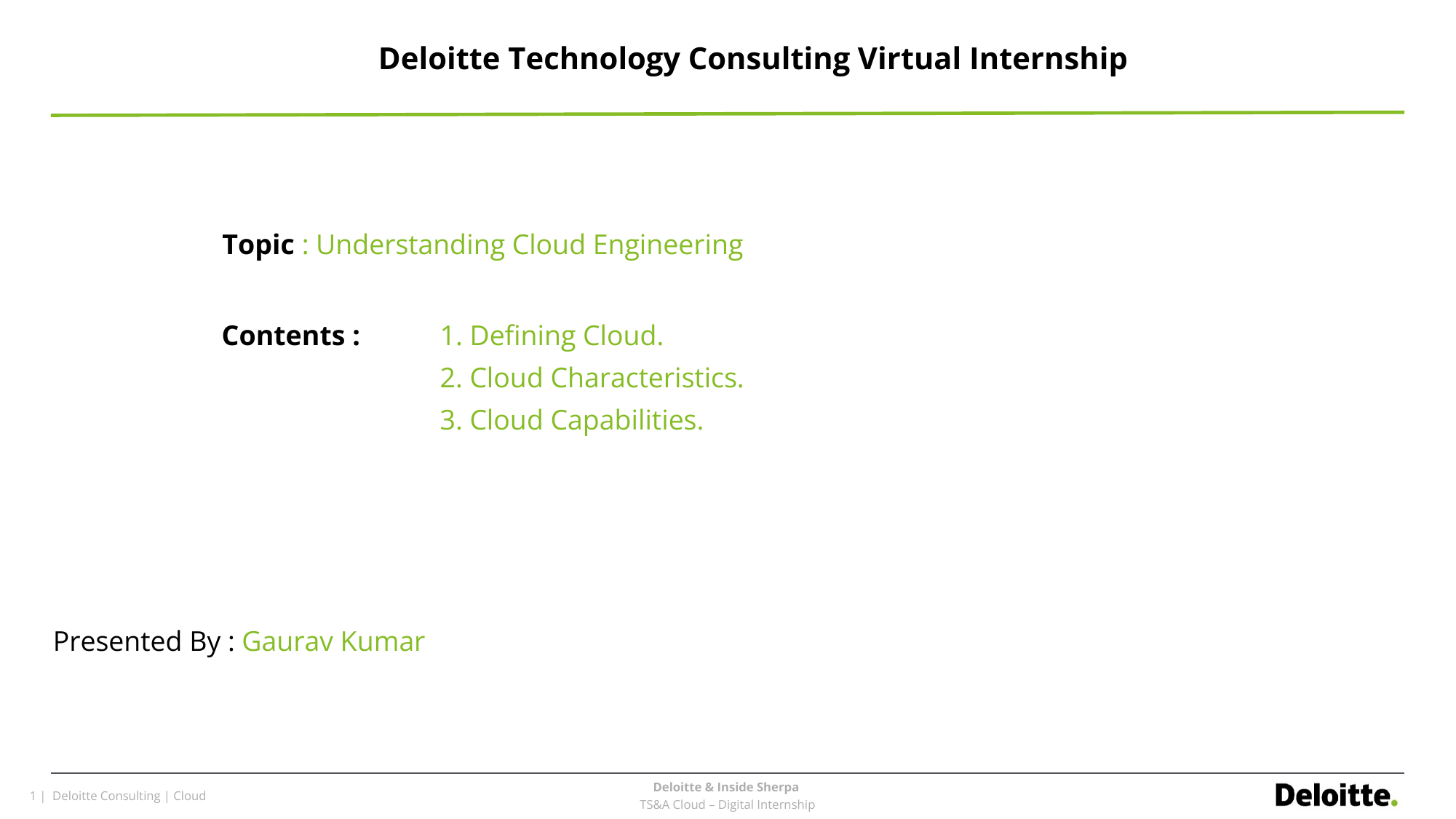

# Deloitte Technology Consulting Virtual Internship
   Topic : Understanding Cloud Engineering

Contents :	1. Defining Cloud.
		2. Cloud Characteristics.
		3. Cloud Capabilities.

Presented By : Gaurav Kumar